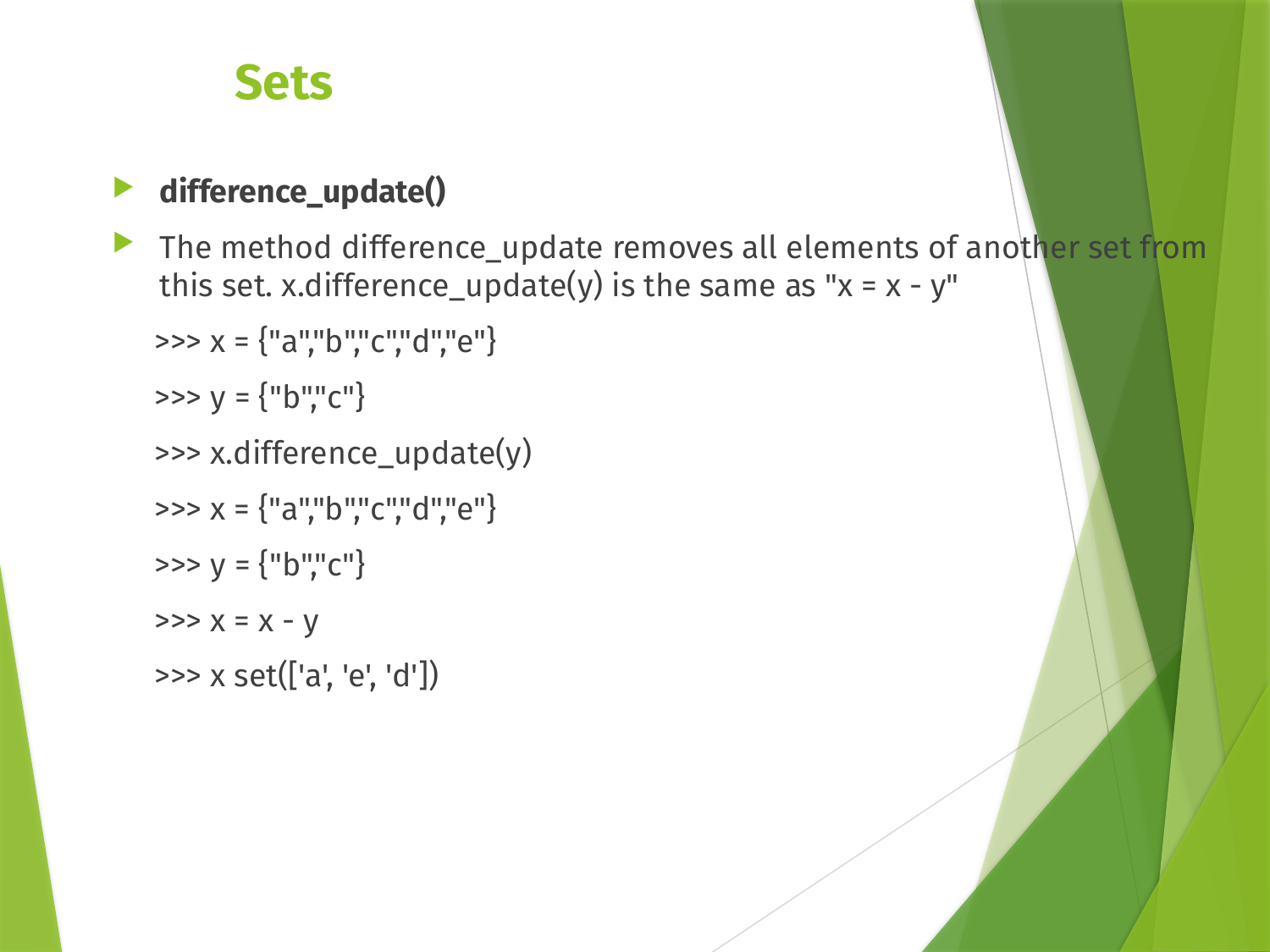

Sets
difference_update()
The method difference_update removes all elements of another set from this set. x.difference_update(y) is the same as "x = x - y"
     >>> x = {"a","b","c","d","e"}
     >>> y = {"b","c"}
     >>> x.difference_update(y)
     >>> x = {"a","b","c","d","e"}
     >>> y = {"b","c"}
     >>> x = x - y
     >>> x set(['a', 'e', 'd'])